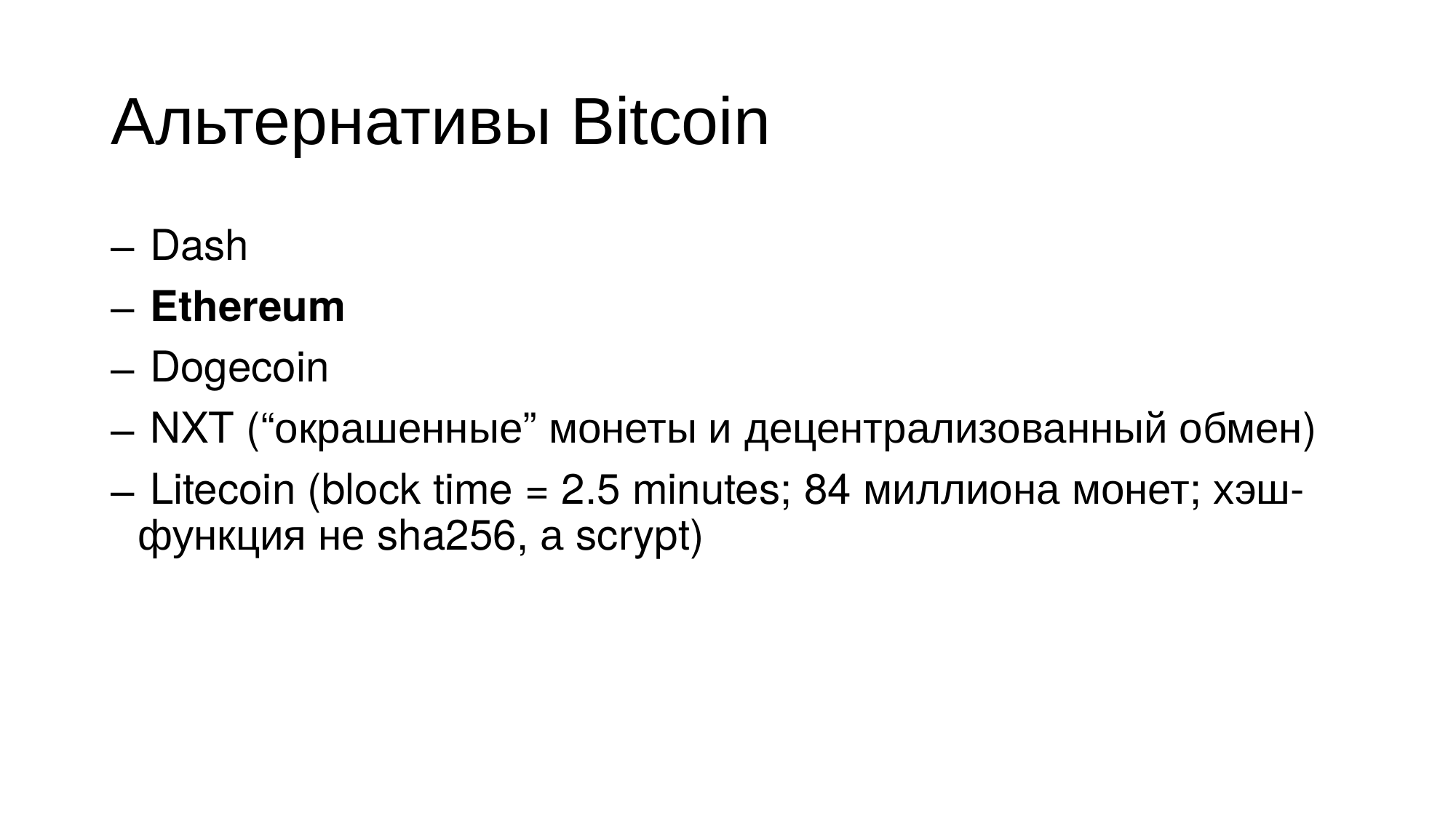

# Альтернативы Bitcoin
 Dash
 Ethereum
 Dogecoin
 NXT (“окрашенные” монеты и децентрализованный обмен)
 Litecoin (block time = 2.5 minutes; 84 миллиона монет; хэш-  функция не sha256, а scrypt)